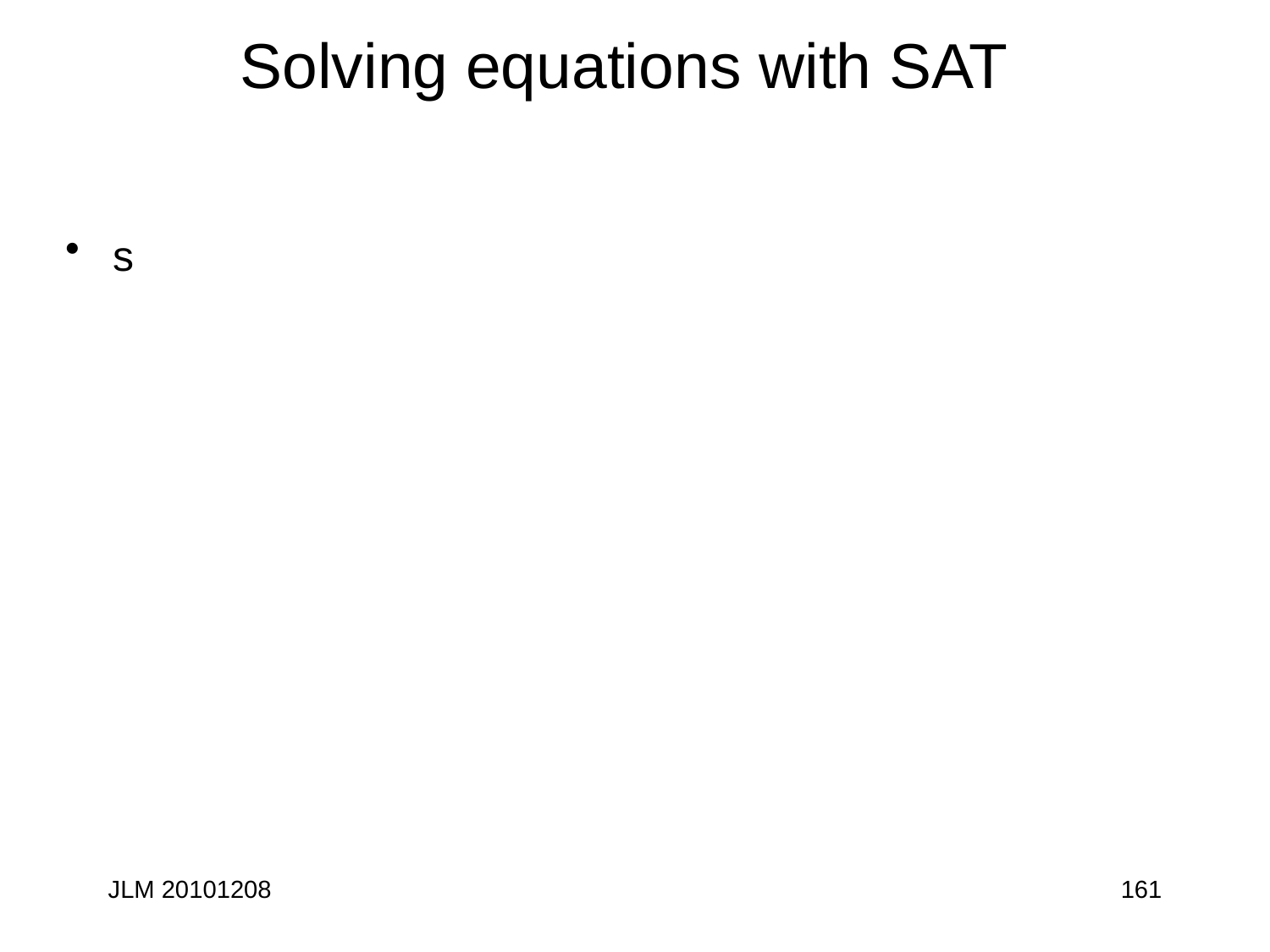

# Solving equations with SAT
s
JLM 20101208
161